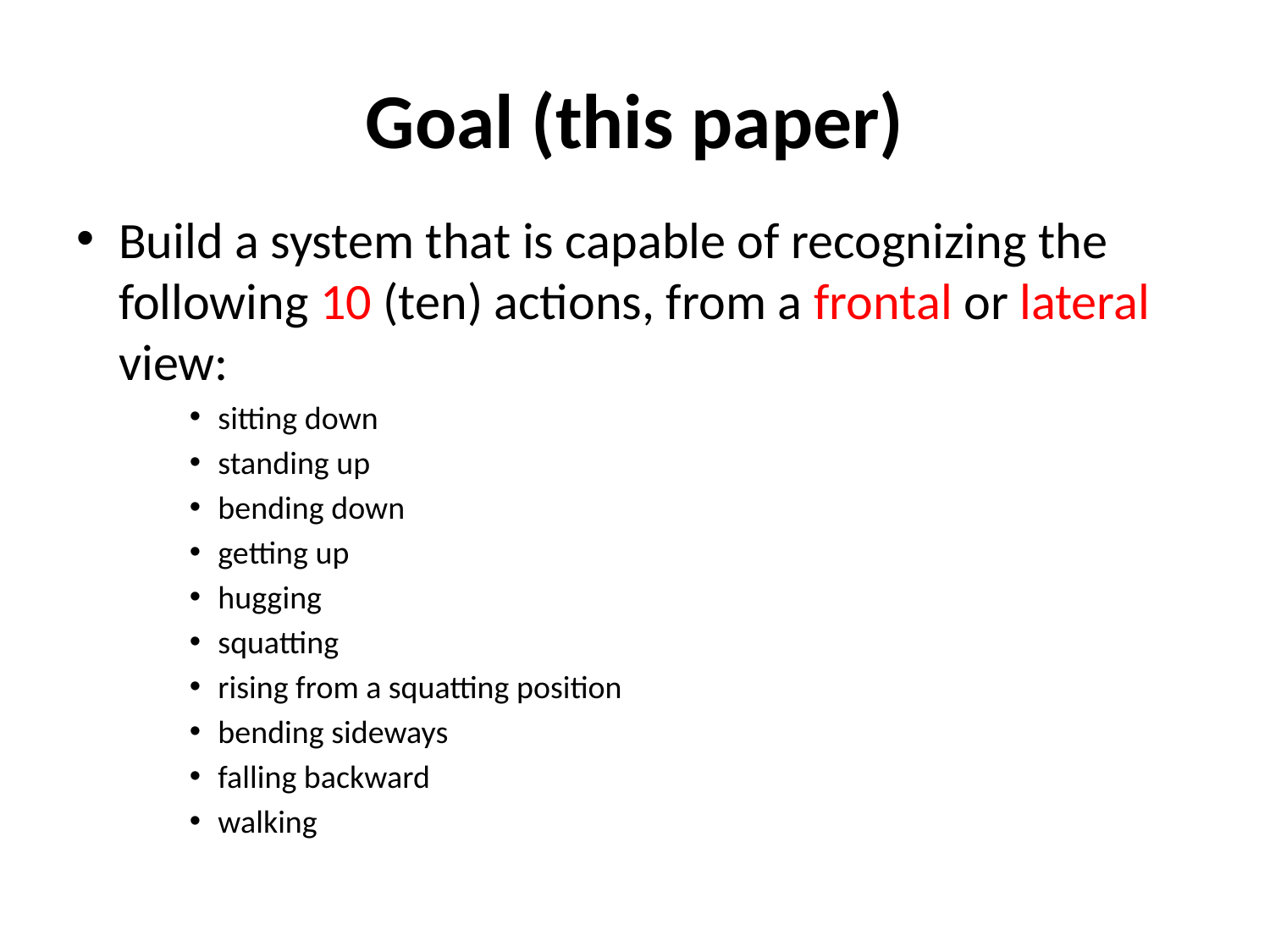

# Goal (this paper)
Build a system that is capable of recognizing the following 10 (ten) actions, from a frontal or lateral view:
sitting down
standing up
bending down
getting up
hugging
squatting
rising from a squatting position
bending sideways
falling backward
walking